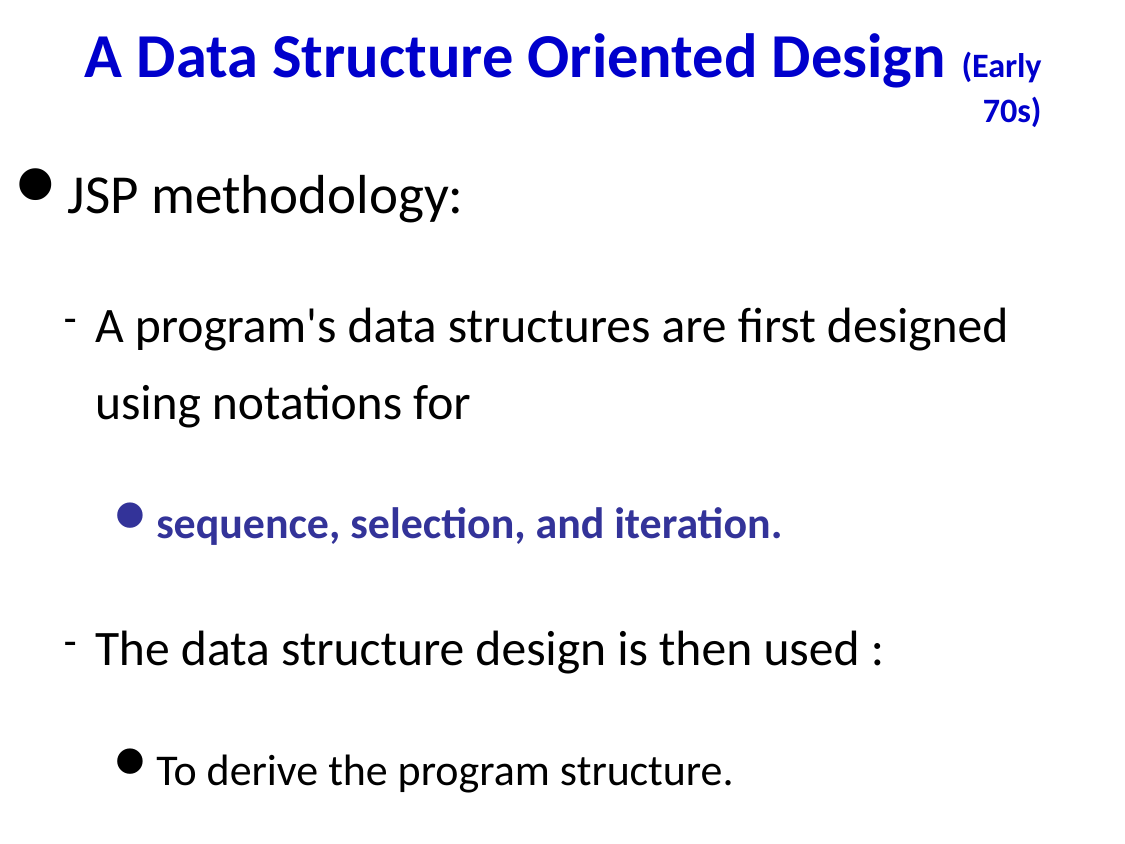

A Data Structure Oriented Design (Early 70s)‏
# JSP methodology:
A program's data structures are first designed using notations for
sequence, selection, and iteration.
The data structure design is then used :
To derive the program structure.
38